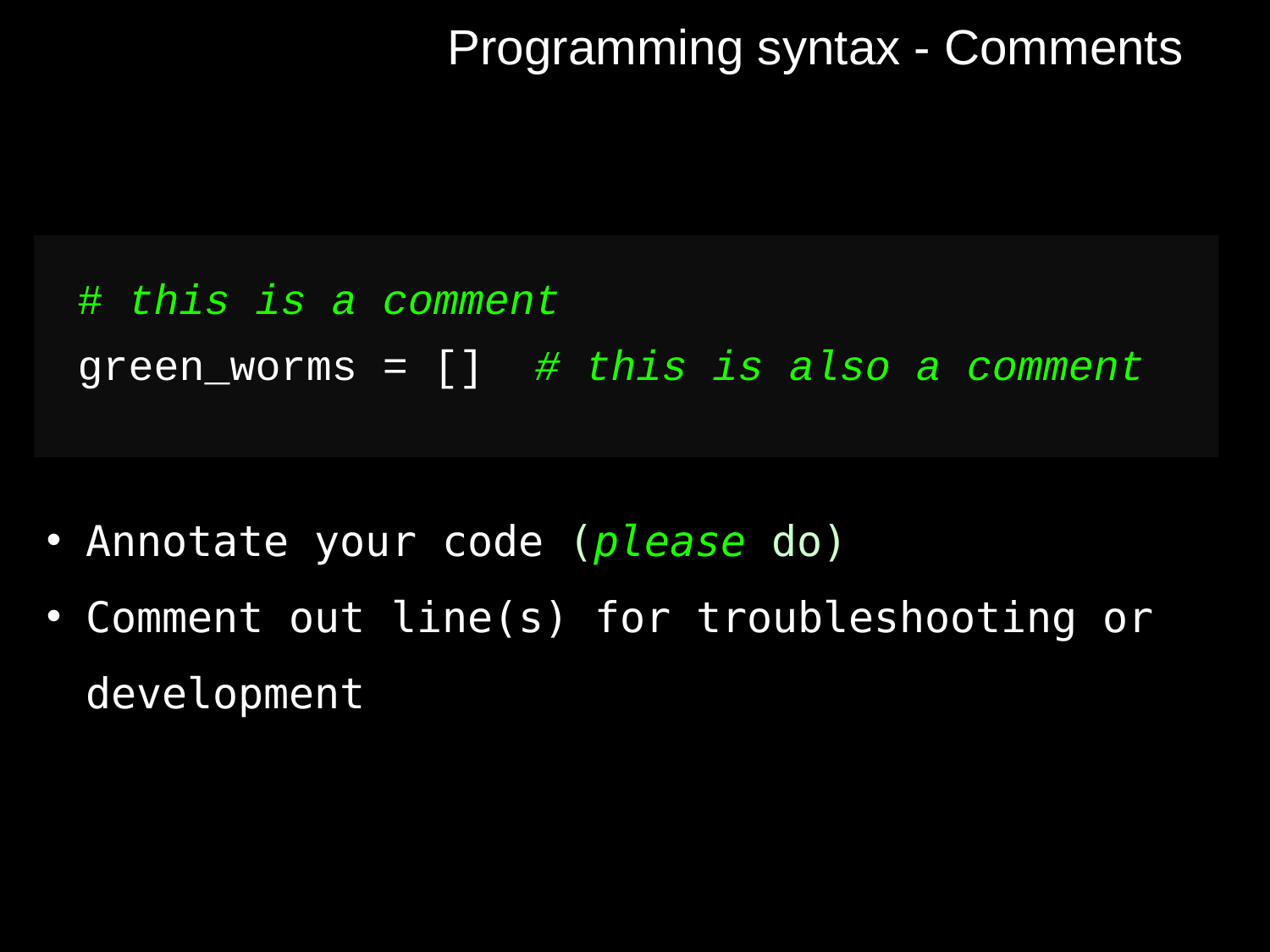

Programming syntax - Comments

# this is a comment
green_worms = []  # this is also a comment
Annotate your code (please do)
Comment out line(s) for troubleshooting or development